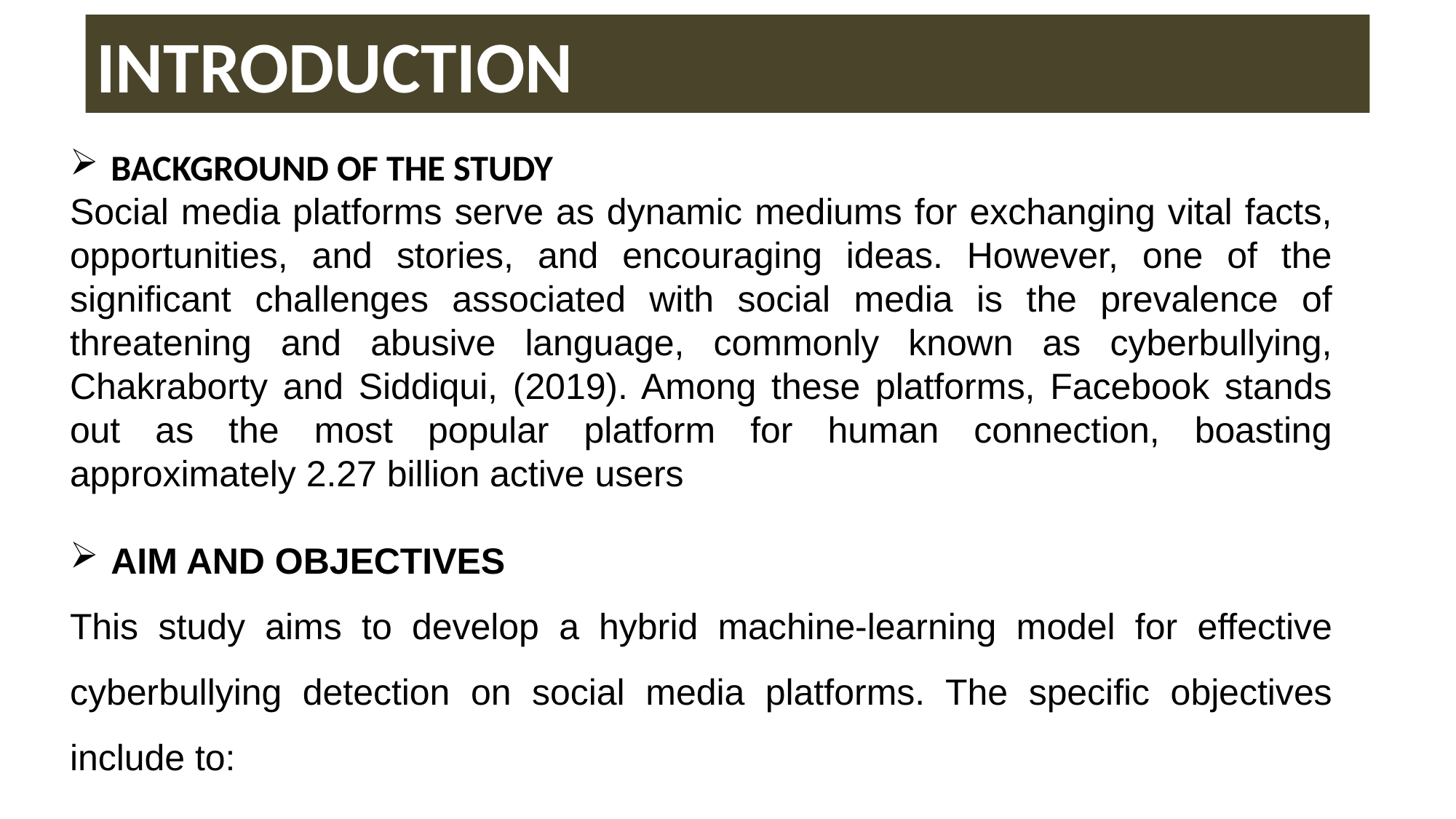

INTRODUCTION
BACKGROUND OF THE STUDY
Social media platforms serve as dynamic mediums for exchanging vital facts, opportunities, and stories, and encouraging ideas. However, one of the significant challenges associated with social media is the prevalence of threatening and abusive language, commonly known as cyberbullying, Chakraborty and Siddiqui, (2019). Among these platforms, Facebook stands out as the most popular platform for human connection, boasting approximately 2.27 billion active users

AIM AND OBJECTIVES
This study aims to develop a hybrid machine-learning model for effective cyberbullying detection on social media platforms. The specific objectives include to: